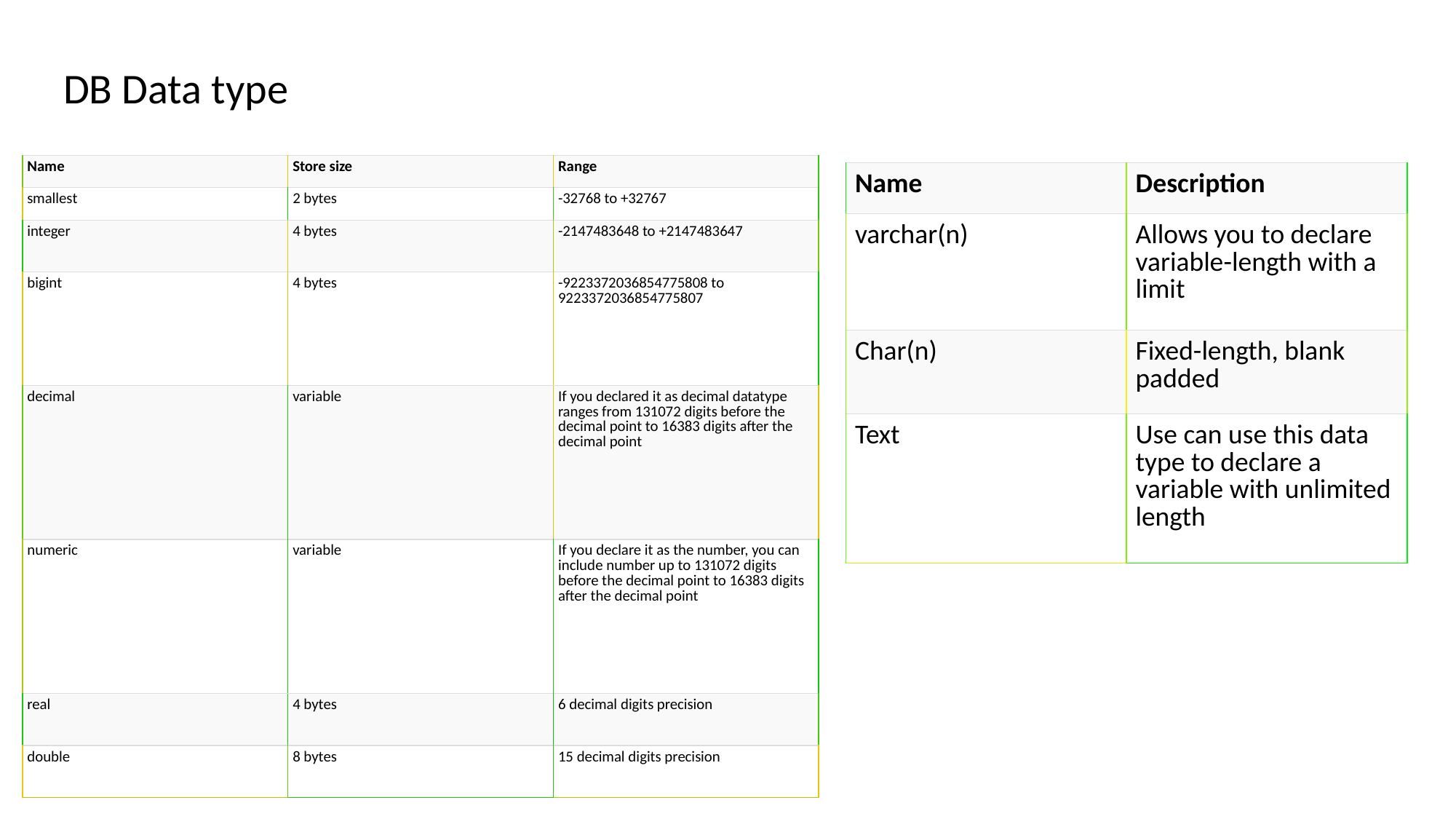

DB Data type
| Name | Store size | Range |
| --- | --- | --- |
| smallest | 2 bytes | -32768 to +32767 |
| integer | 4 bytes | -2147483648 to +2147483647 |
| bigint | 4 bytes | -9223372036854775808 to 9223372036854775807 |
| decimal | variable | If you declared it as decimal datatype ranges from 131072 digits before the decimal point to 16383 digits after the decimal point |
| numeric | variable | If you declare it as the number, you can include number up to 131072 digits before the decimal point to 16383 digits after the decimal point |
| real | 4 bytes | 6 decimal digits precision |
| double | 8 bytes | 15 decimal digits precision |
| Name | Description |
| --- | --- |
| varchar(n) | Allows you to declare variable-length with a limit |
| Char(n) | Fixed-length, blank padded |
| Text | Use can use this data type to declare a variable with unlimited length |